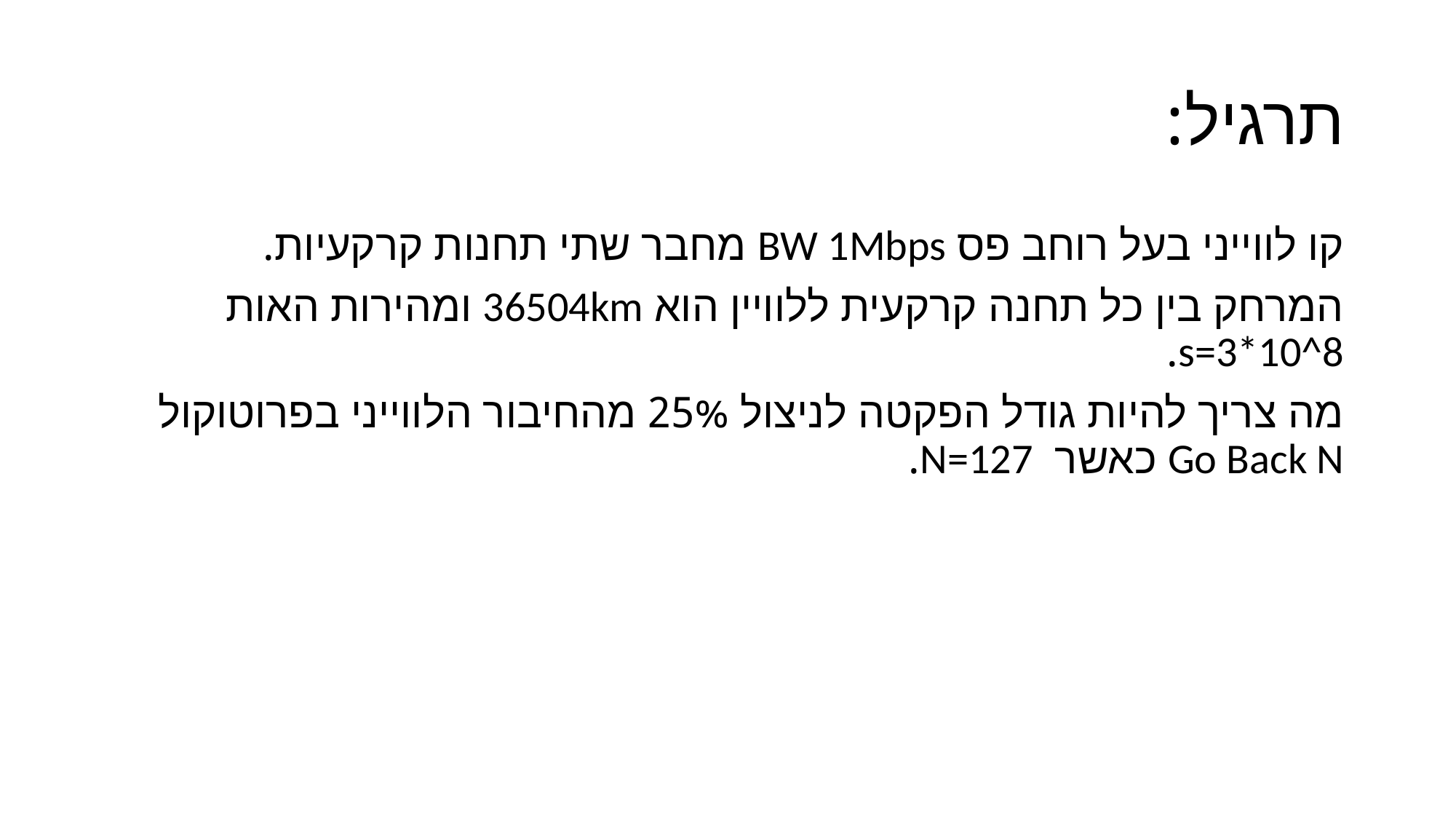

# תרגיל:
קו לווייני בעל רוחב פס BW 1Mbps מחבר שתי תחנות קרקעיות.
המרחק בין כל תחנה קרקעית ללוויין הוא 36504km ומהירות האות s=3*10^8.
מה צריך להיות גודל הפקטה לניצול 25% מהחיבור הלווייני בפרוטוקול Go Back N כאשר  N=127.